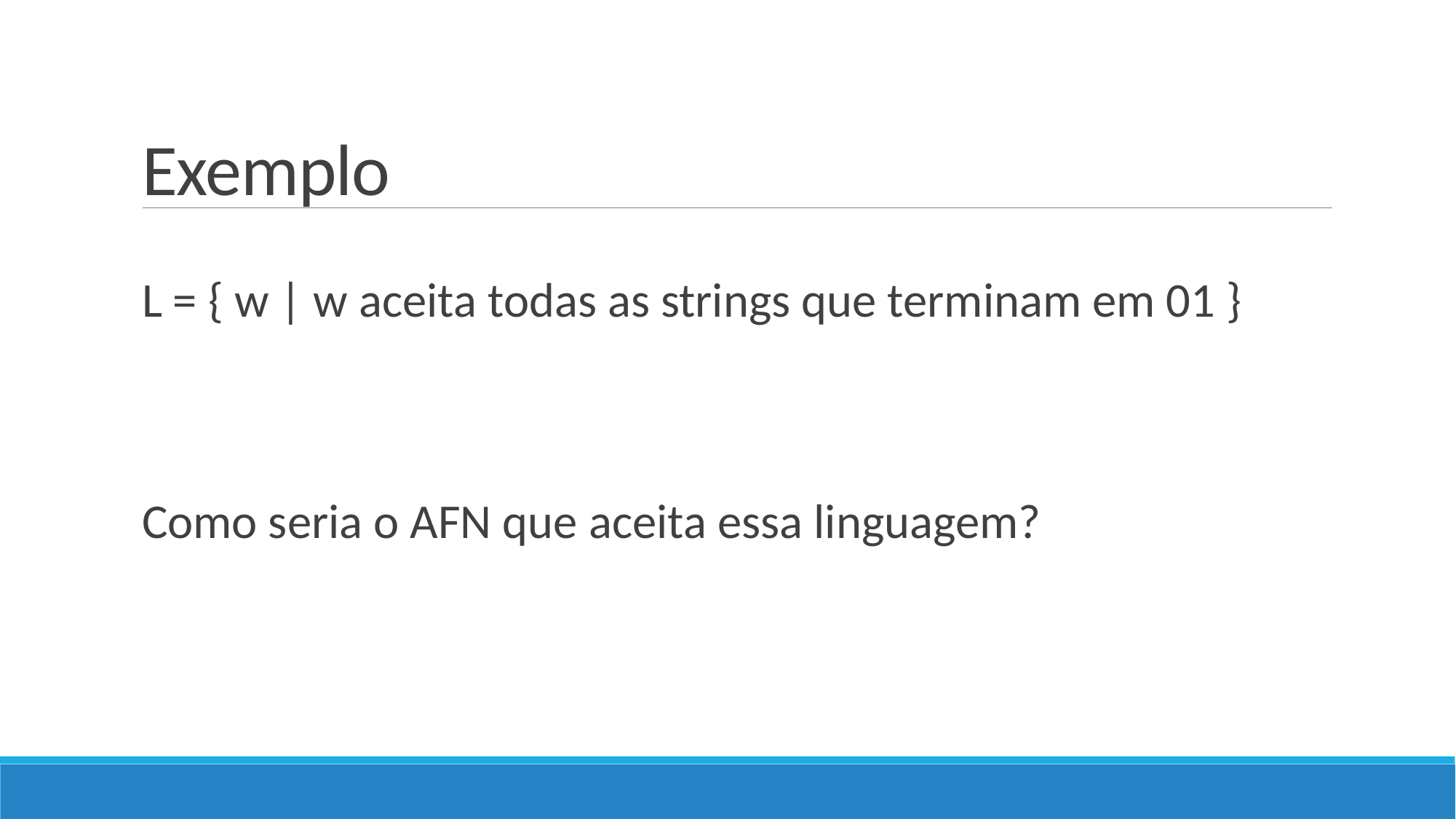

# Exemplo
L = { w | w aceita todas as strings que terminam em 01 }

Como seria o AFN que aceita essa linguagem?